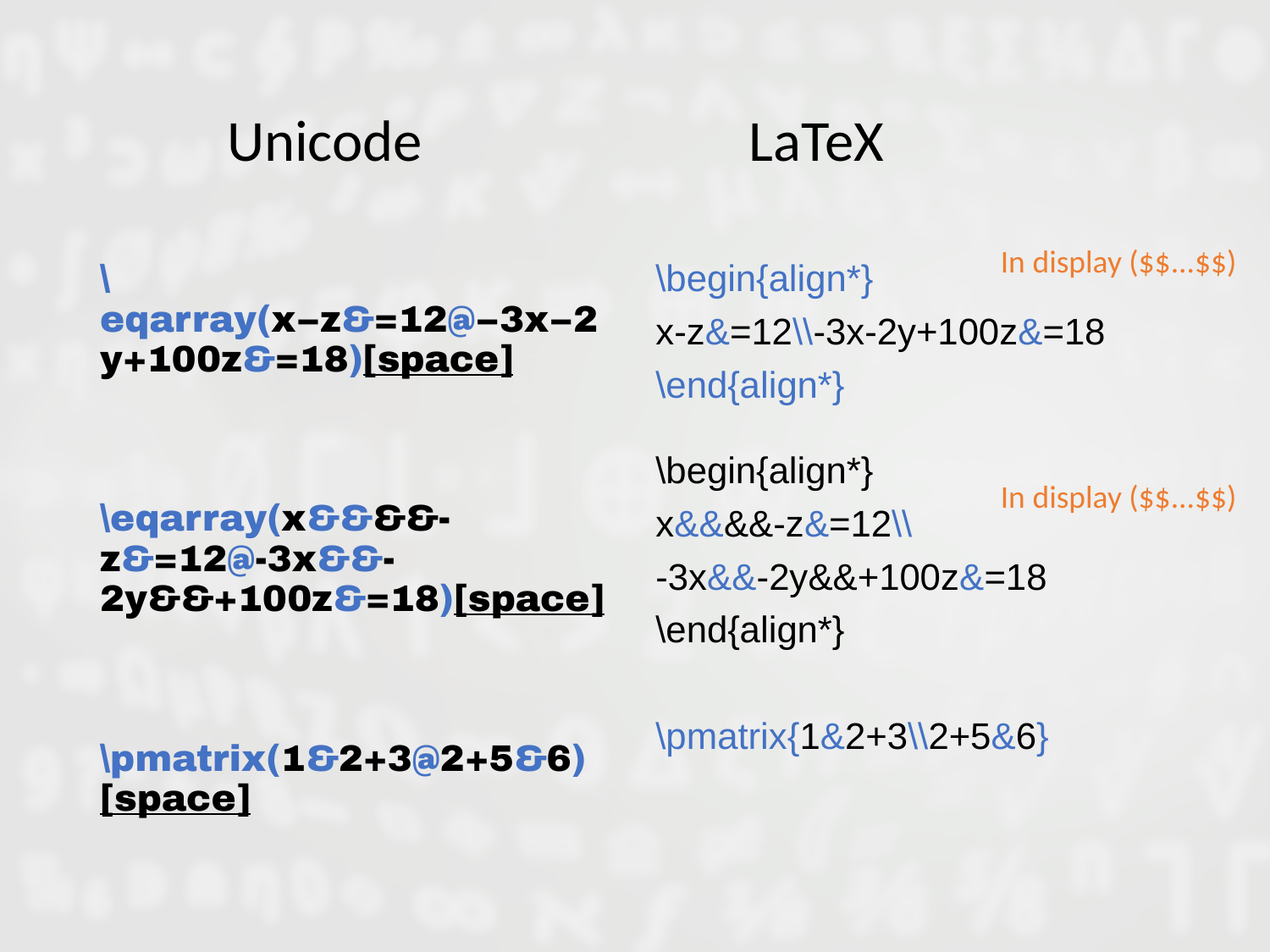

# Unicode                         LaTeX
In display ($$...$$)
\eqarray(x−z&=12@−3x−2y+100z&=18)[space]

\eqarray(x&&&&-z&=12@-3x&&-2y&&+100z&=18)[space]

\pmatrix(1&2+3@2+5&6)[space]
\begin{align*}
x-z&=12\\-3x-2y+100z&=18
\end{align*}

\begin{align*}
x&&&&-z&=12\\
-3x&&-2y&&+100z&=18
\end{align*}

\pmatrix{1&2+3\\2+5&6}
In display ($$...$$)